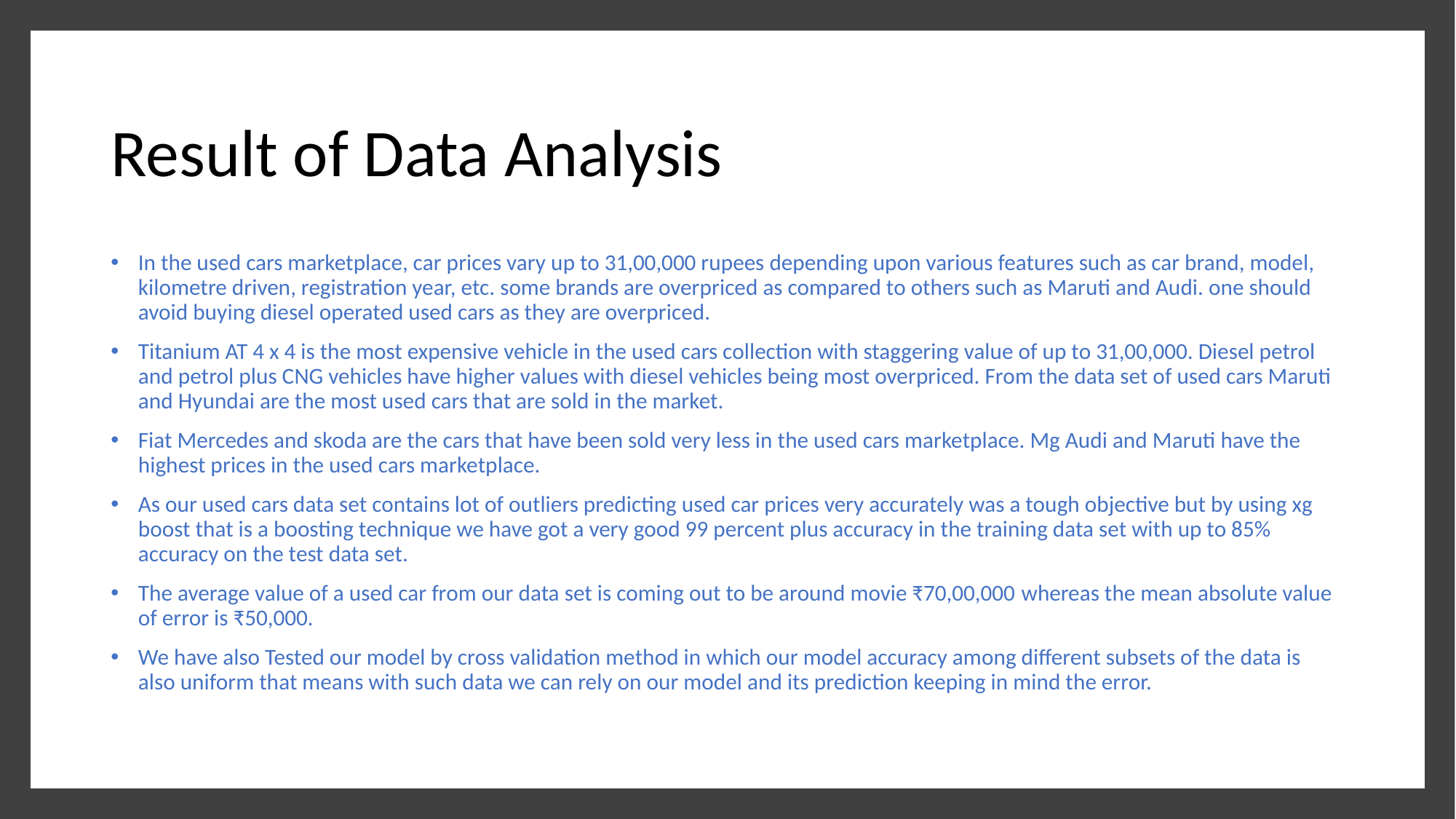

# Result of Data Analysis
In the used cars marketplace, car prices vary up to 31,00,000 rupees depending upon various features such as car brand, model, kilometre driven, registration year, etc. some brands are overpriced as compared to others such as Maruti and Audi. one should avoid buying diesel operated used cars as they are overpriced.
Titanium AT 4 x 4 is the most expensive vehicle in the used cars collection with staggering value of up to 31,00,000. Diesel petrol and petrol plus CNG vehicles have higher values with diesel vehicles being most overpriced. From the data set of used cars Maruti and Hyundai are the most used cars that are sold in the market.
Fiat Mercedes and skoda are the cars that have been sold very less in the used cars marketplace. Mg Audi and Maruti have the highest prices in the used cars marketplace.
As our used cars data set contains lot of outliers predicting used car prices very accurately was a tough objective but by using xg boost that is a boosting technique we have got a very good 99 percent plus accuracy in the training data set with up to 85% accuracy on the test data set.
The average value of a used car from our data set is coming out to be around movie ₹70,00,000 whereas the mean absolute value of error is ₹50,000.
We have also Tested our model by cross validation method in which our model accuracy among different subsets of the data is also uniform that means with such data we can rely on our model and its prediction keeping in mind the error.